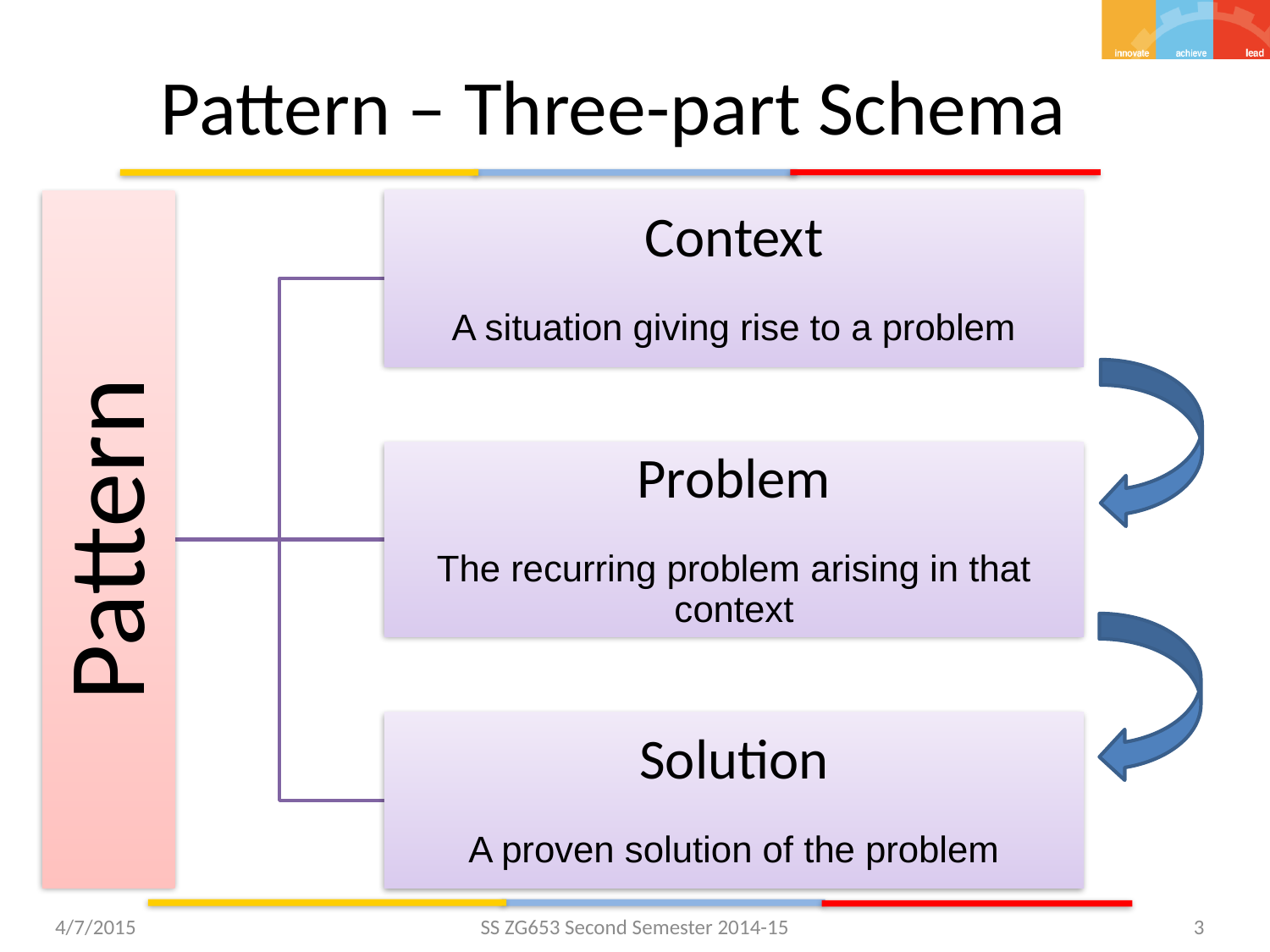

# Pattern – Three-part Schema

Pattern
Context
A situation giving rise to a problem
Problem
The recurring problem arising in that context
Solution
A proven solution of the problem

4/7/2015
SS ZG653 Second Semester 2014-15
3